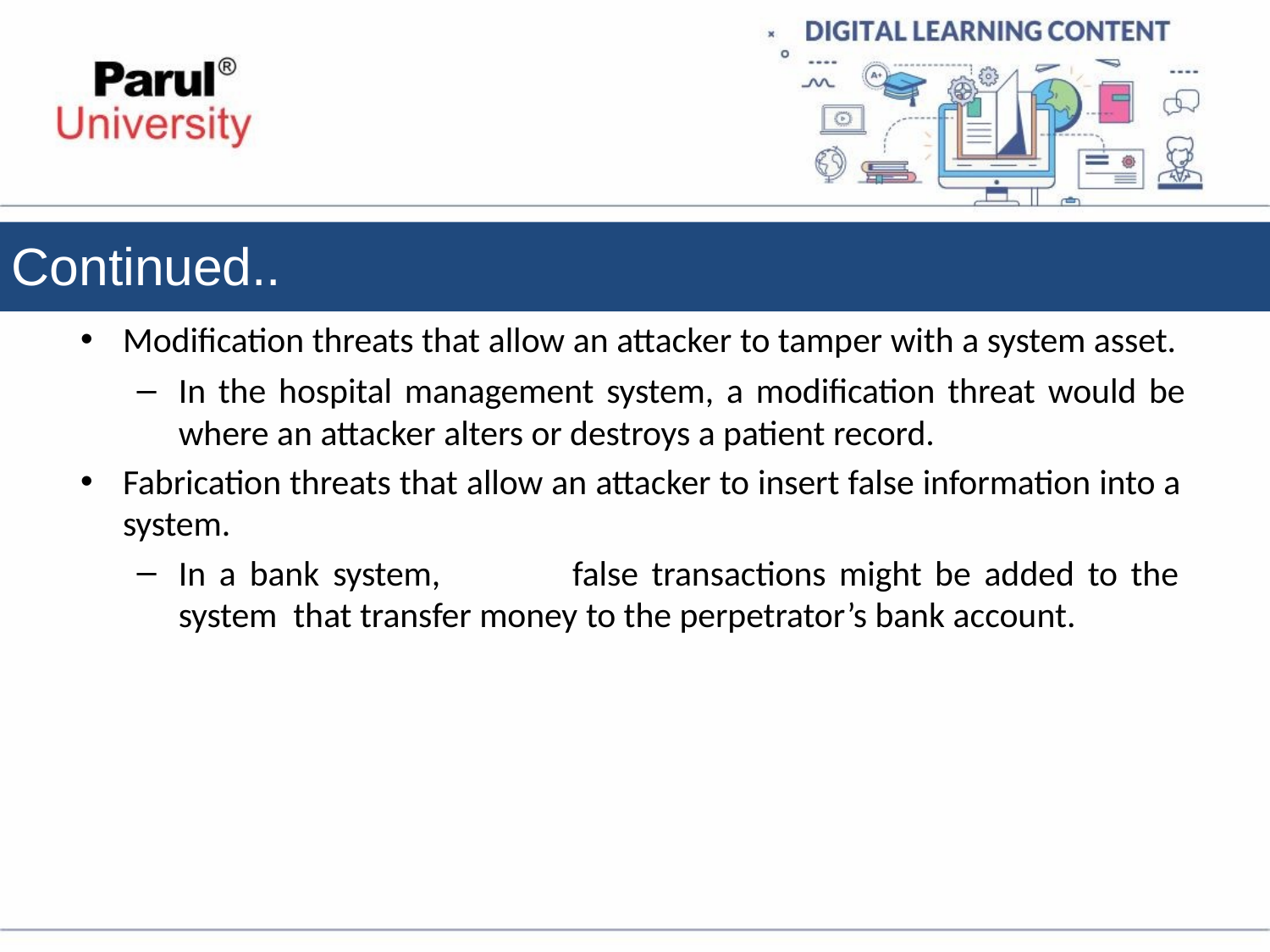

# Continued..
Modification threats that allow an attacker to tamper with a system asset.
In the hospital management system, a modification threat would be  where an attacker alters or destroys a patient record.
Fabrication threats that allow an attacker to insert false information into a  system.
In a bank system,	false transactions might be added to the system  that transfer money to the perpetrator’s bank account.